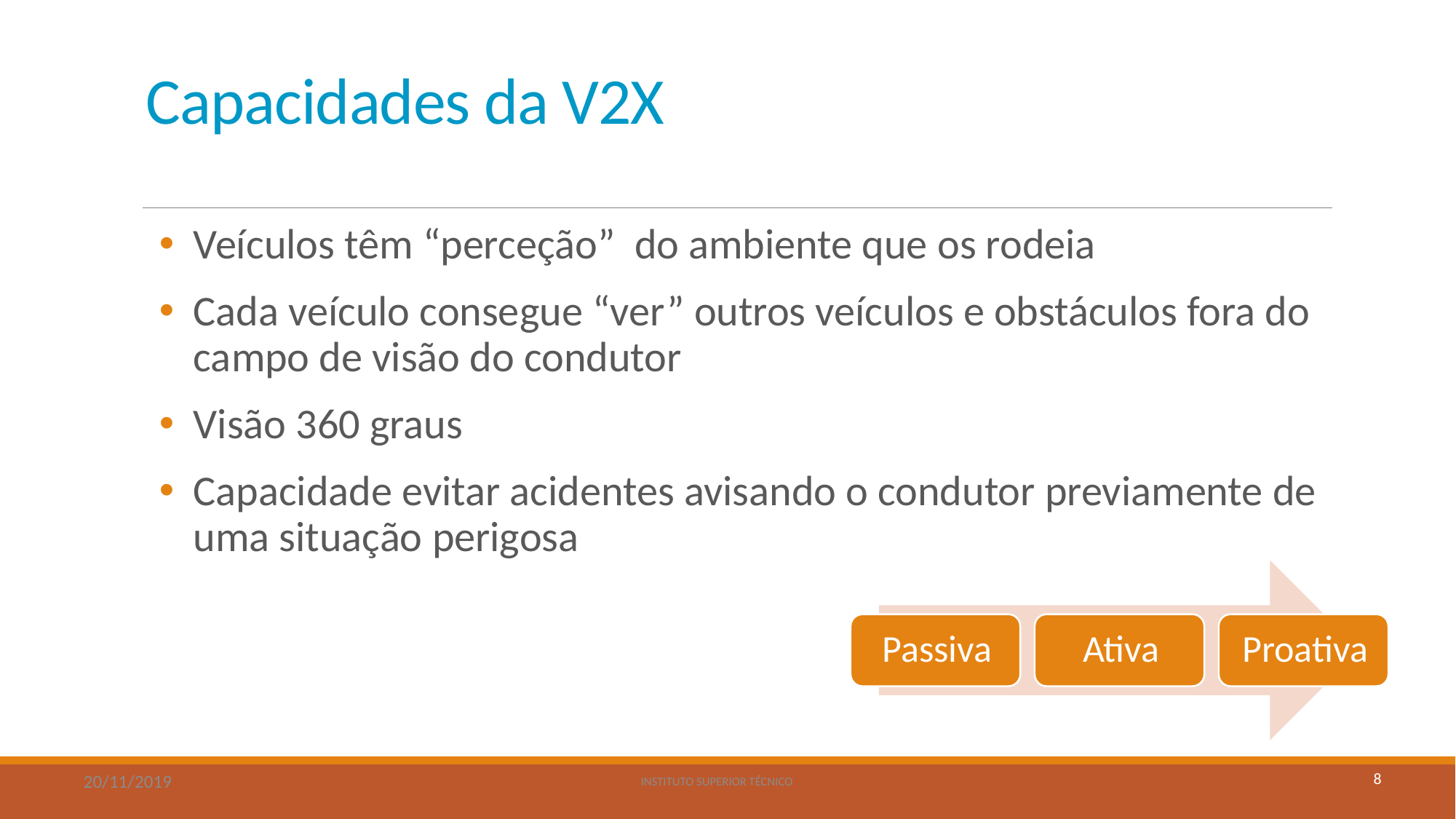

# Capacidades da V2X
Veículos têm “perceção”  do ambiente que os rodeia
Cada veículo consegue “ver” outros veículos e obstáculos fora do campo de visão do condutor
Visão 360 graus
Capacidade evitar acidentes avisando o condutor previamente de uma situação perigosa
Passiva
Ativa
Proativa
8
20/11/2019
Instituto Superior Técnico